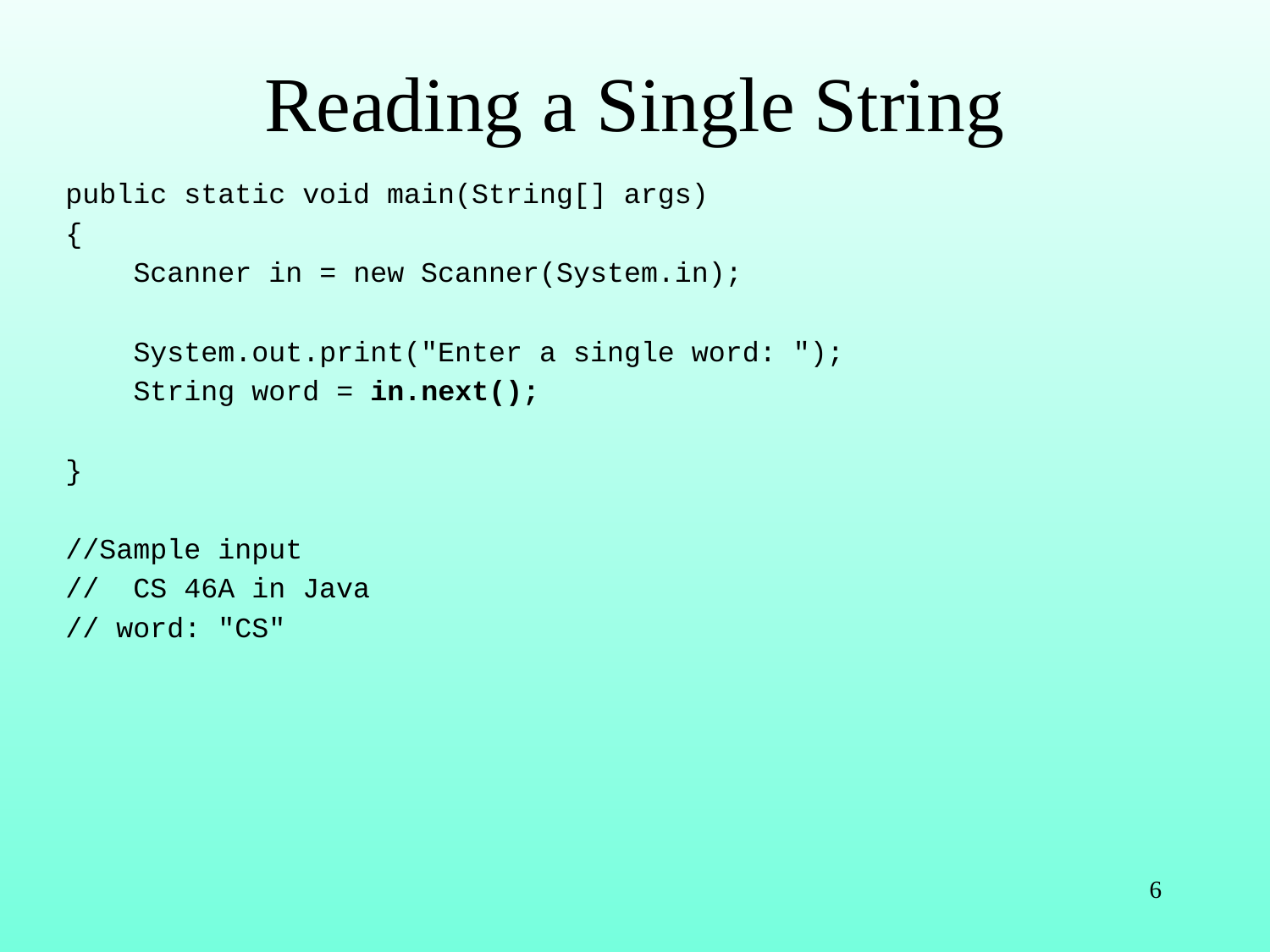

# Reading a Single String
public static void main(String[] args)
{
    Scanner in = new Scanner(System.in);

    System.out.print("Enter a single word: ");
    String word = in.next();

}

//Sample input
//  CS 46A in Java
// word: "CS"
6